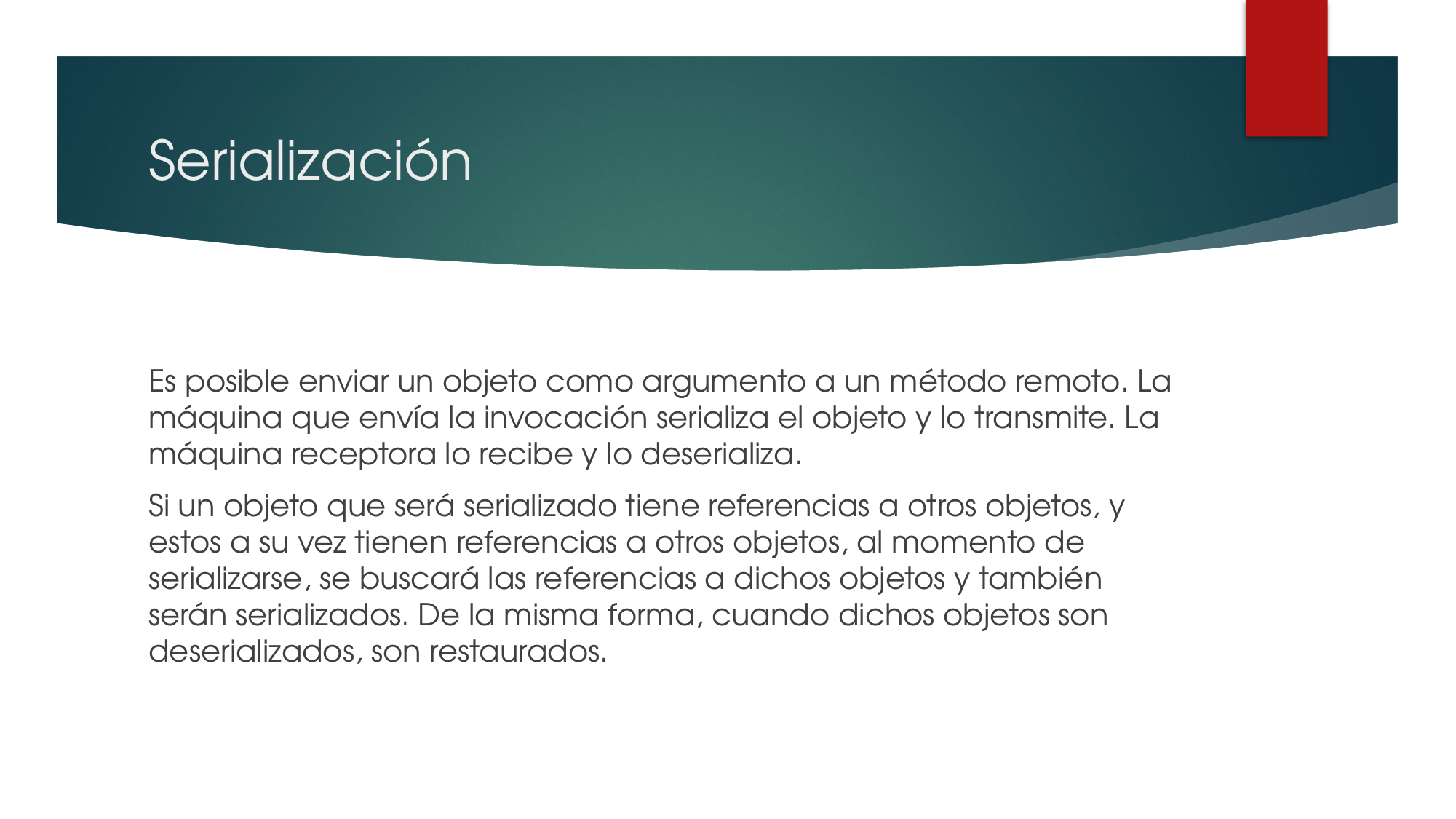

# Serialización
Es posible enviar un objeto como argumento a un método remoto. La máquina que envía la invocación serializa el objeto y lo transmite. La máquina receptora lo recibe y lo deserializa.
Si un objeto que será serializado tiene referencias a otros objetos, y estos a su vez tienen referencias a otros objetos, al momento de serializarse, se buscará las referencias a dichos objetos y también serán serializados. De la misma forma, cuando dichos objetos son deserializados, son restaurados.